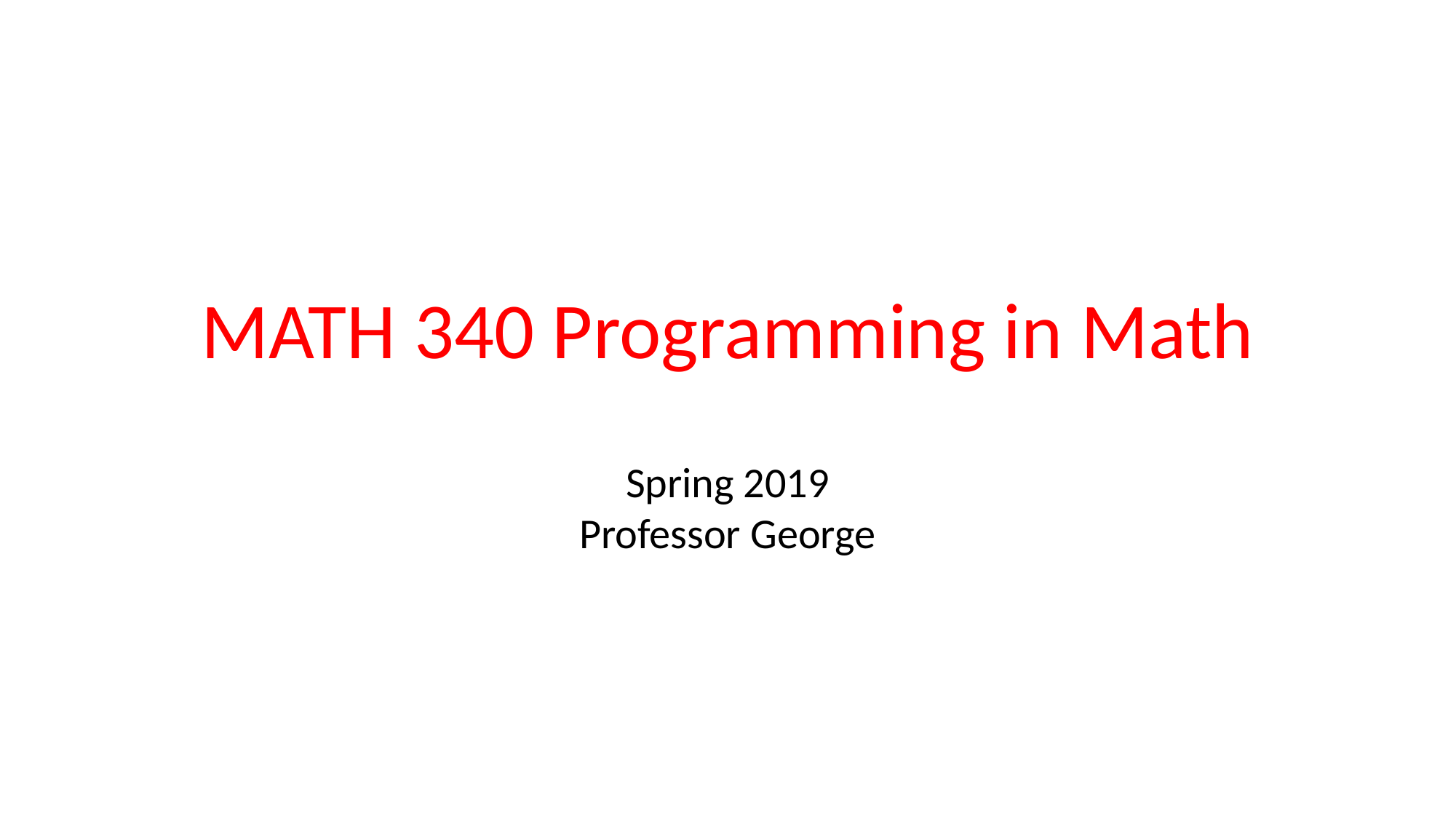

# MATH 340 Programming in Math
Spring 2019
Professor George